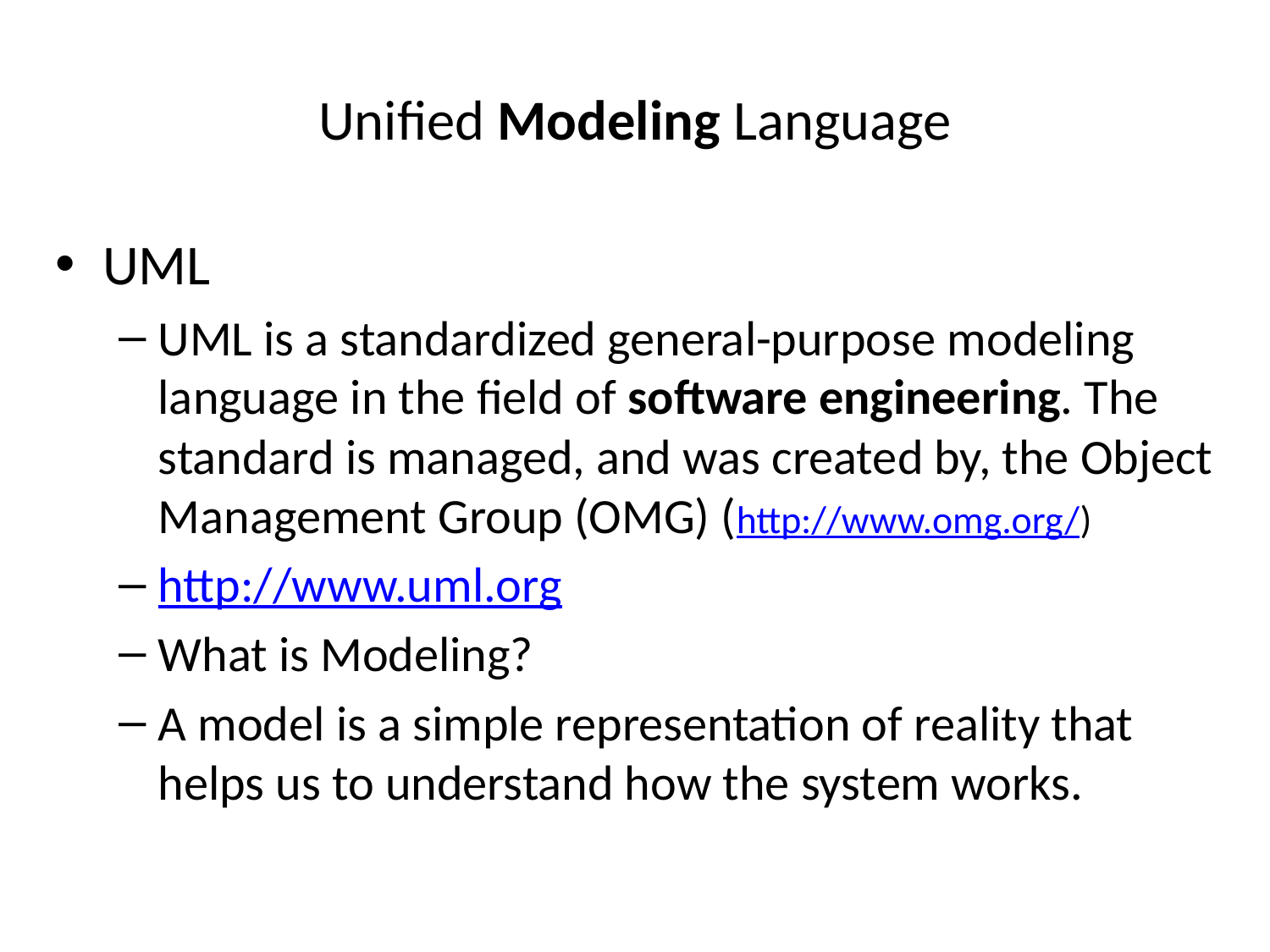

# Unified Modeling Language
UML
UML is a standardized general-purpose modeling language in the field of software engineering. The standard is managed, and was created by, the Object Management Group (OMG) (http://www.omg.org/)
http://www.uml.org
What is Modeling?
A model is a simple representation of reality that helps us to understand how the system works.